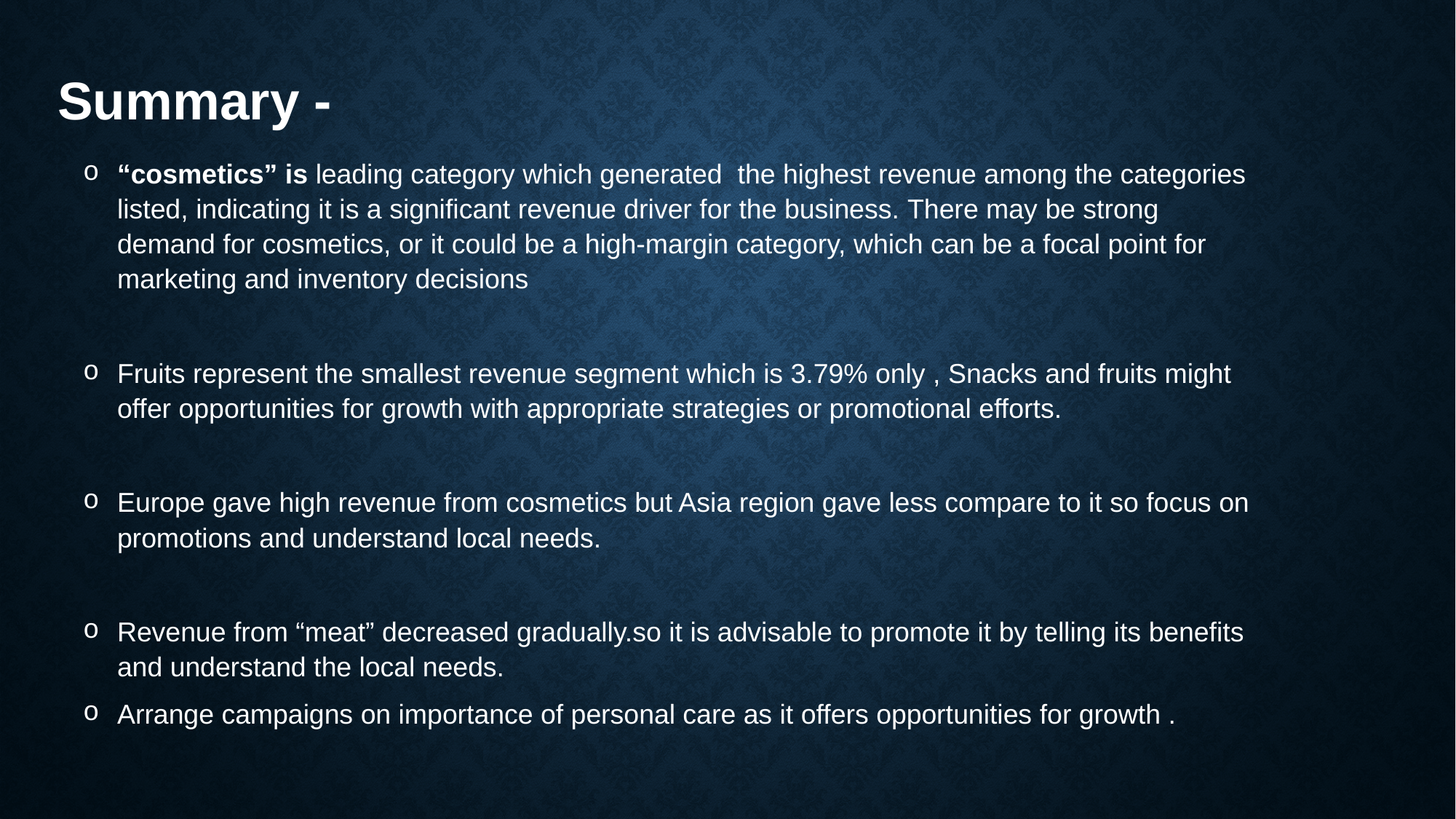

Summary -

“cosmetics” is leading category which generated  the highest revenue among the categories listed, indicating it is a significant revenue driver for the business. There may be strong demand for cosmetics, or it could be a high-margin category, which can be a focal point for marketing and inventory decisions

Fruits represent the smallest revenue segment which is 3.79% only , Snacks and fruits might offer opportunities for growth with appropriate strategies or promotional efforts.

Europe gave high revenue from cosmetics but Asia region gave less compare to it so focus on promotions and understand local needs.

Revenue from “meat” decreased gradually.so it is advisable to promote it by telling its benefits and understand the local needs.
Arrange campaigns on importance of personal care as it offers opportunities for growth .